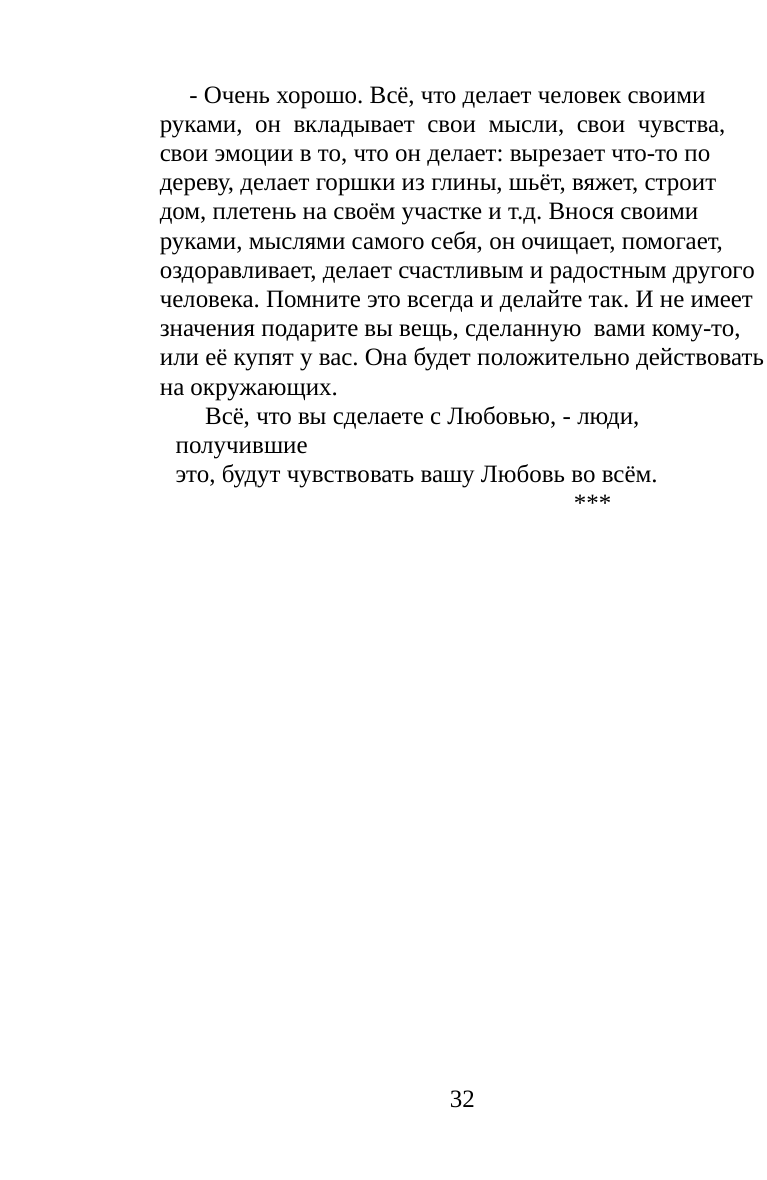

Следующий дольмен на Красной Поляне
	“Пробуждение”.  Имя «Априль»'

- Очень хорошо. Всё, что делает человек своими
руками,  он  вкладывает  свои  мысли,  свои  чувства,
свои эмоции в то, что он делает: вырезает что-то по
дереву, делает горшки из глины, шьёт, вяжет, строит
дом, плетень на своём участке и т.д. Внося своими
руками, мыслями самого себя, он очищает, помогает,
оздоравливает, делает счастливым и радостным другого
человека. Помните это всегда и делайте так. И не имеет
значения подарите вы вещь, сделанную  вами кому-то,
или её купят у вас. Она будет положительно действовать
на окружающих.

- Для чего ты заходил в дольмен, что ты хотел донести
людям будущего?

-  Я  знал,  что  будет  целая  цивилизация  спящих
людей  нужно будет помочь людям возвращаться к
первоистокам, проснуться, пробудиться. Пробудить все
клеточки и уметь управлять ими.

- Но ведь это так трудно?

- Да, для вашего времени это трудно, пока, но ведь
уже можно начинать мне то дело, ради которого я зашёл
в дольмен и так долго ждал, что смогу донести людям
вашего времени, хотя бы то, что вы сейчас сможете
понять и воспринять.

Всё, что вы сделаете с Любовью, - люди, получившие
это, будут чувствовать вашу Любовь во всём.

***

- Что же нам сейчас нужно делать, чтобы пробу-
диться?

-  Ничего  особенно,  просто  приходить  к  моему
дольмену и ко многим другим дольменам. Ведь все
дольмены работают на это. Особенно желательно, чтобы
приходили люди, уже пары, которые решили совершить
сотворение  нового  человека.  С  мечтой  о  будущем
человеке. Я буду закладывать в их мечту, в их будущего
ребёнка пробуждение. И люди при зачатии уже будут
рождать новое поколение с частично пробудившимися
клеточками. И затем, когда ребёночек начнёт подрастать,
его тоже приводите ко мне. Я буду помогать ему расти
и пробуждаться. А будущему поколению, я расскажу,
как я это делаю и они уже будут помогать растить
пробудившихся людей. Это уже будут люди-Боги.

- А что же такое пробудившиеся клеточки?

- Современный человек имеет только пять органов
чувств, в которых клеточки работают, чтобы обеспечить
этим органам полноценную работу. Они и то находятся

32

33